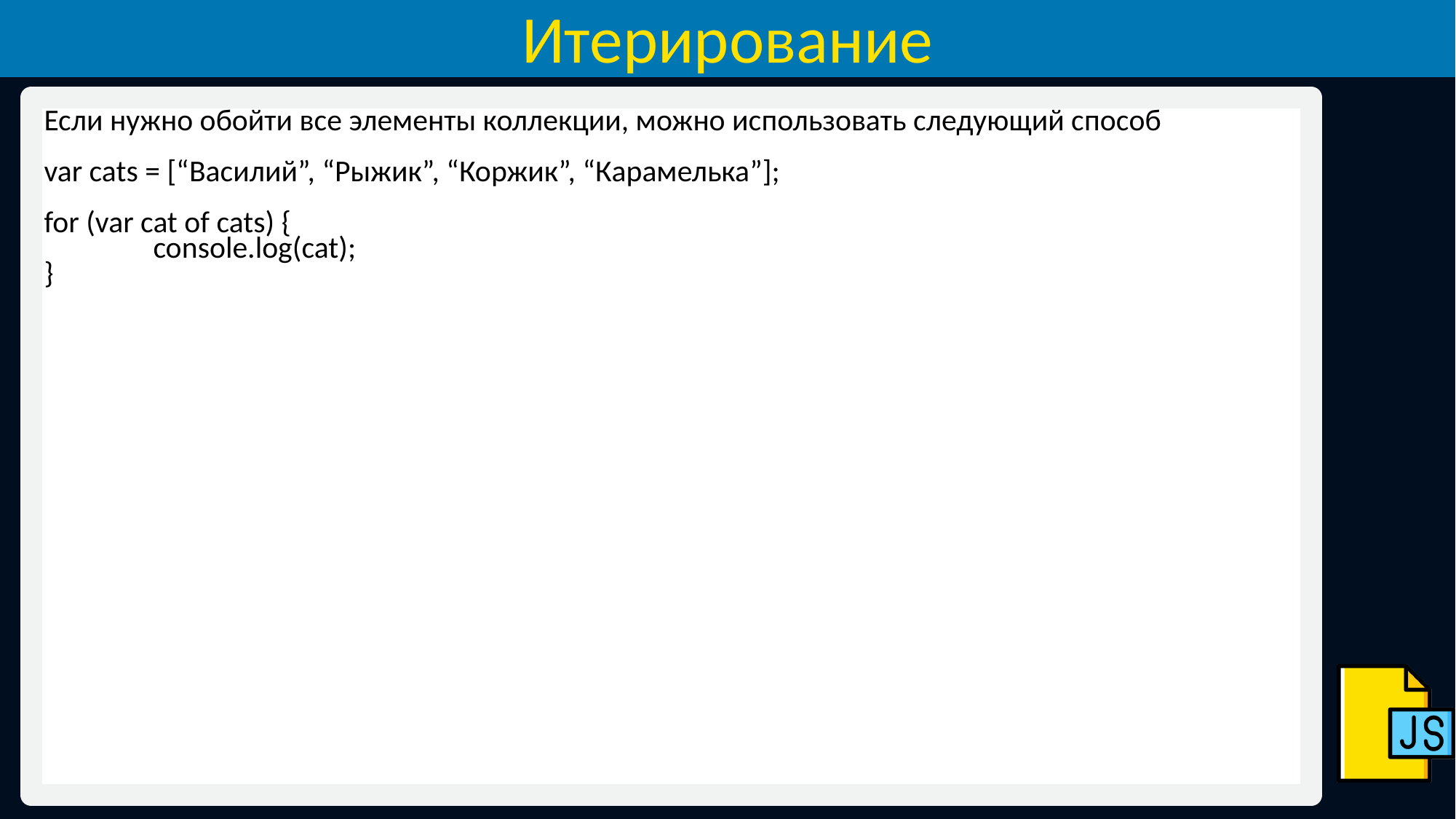

# Итерирование
Если нужно обойти все элементы коллекции, можно использовать следующий способ

var cats = [“Василий”, “Рыжик”, “Коржик”, “Карамелька”];

for (var cat of cats) {
	console.log(cat);
}